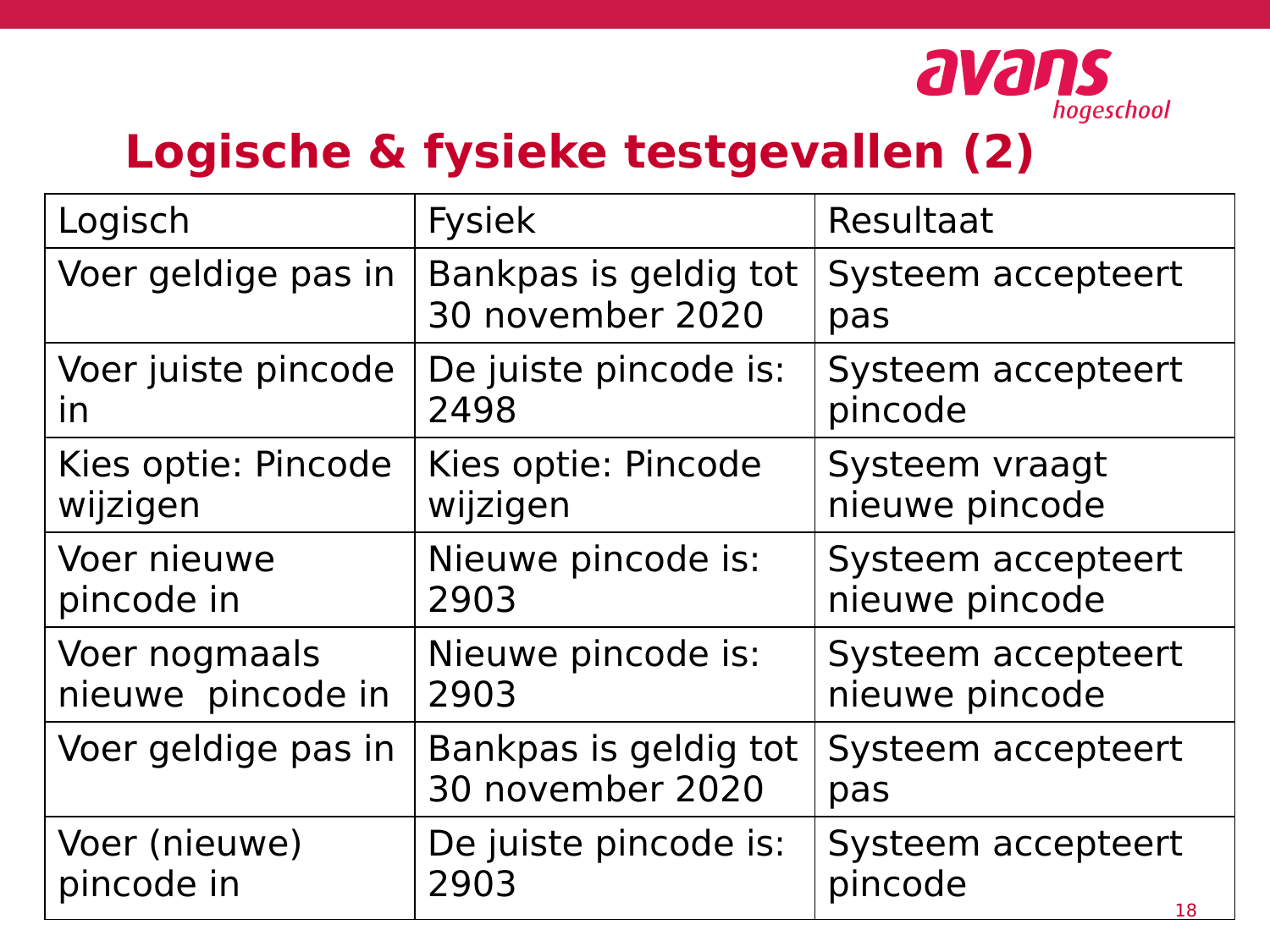

# Logische & fysieke testgevallen (2)
| Logisch | Fysiek | Resultaat |
| --- | --- | --- |
| Voer geldige pas in | Bankpas is geldig tot 30 november 2020 | Systeem accepteert pas |
| Voer juiste pincode in | De juiste pincode is: 2498 | Systeem accepteert pincode |
| Kies optie: Pincode wijzigen | Kies optie: Pincode wijzigen | Systeem vraagt nieuwe pincode |
| Voer nieuwe pincode in | Nieuwe pincode is: 2903 | Systeem accepteert nieuwe pincode |
| Voer nogmaals nieuwe pincode in | Nieuwe pincode is: 2903 | Systeem accepteert nieuwe pincode |
| Voer geldige pas in | Bankpas is geldig tot 30 november 2020 | Systeem accepteert pas |
| Voer (nieuwe) pincode in | De juiste pincode is: 2903 | Systeem accepteert pincode |
18